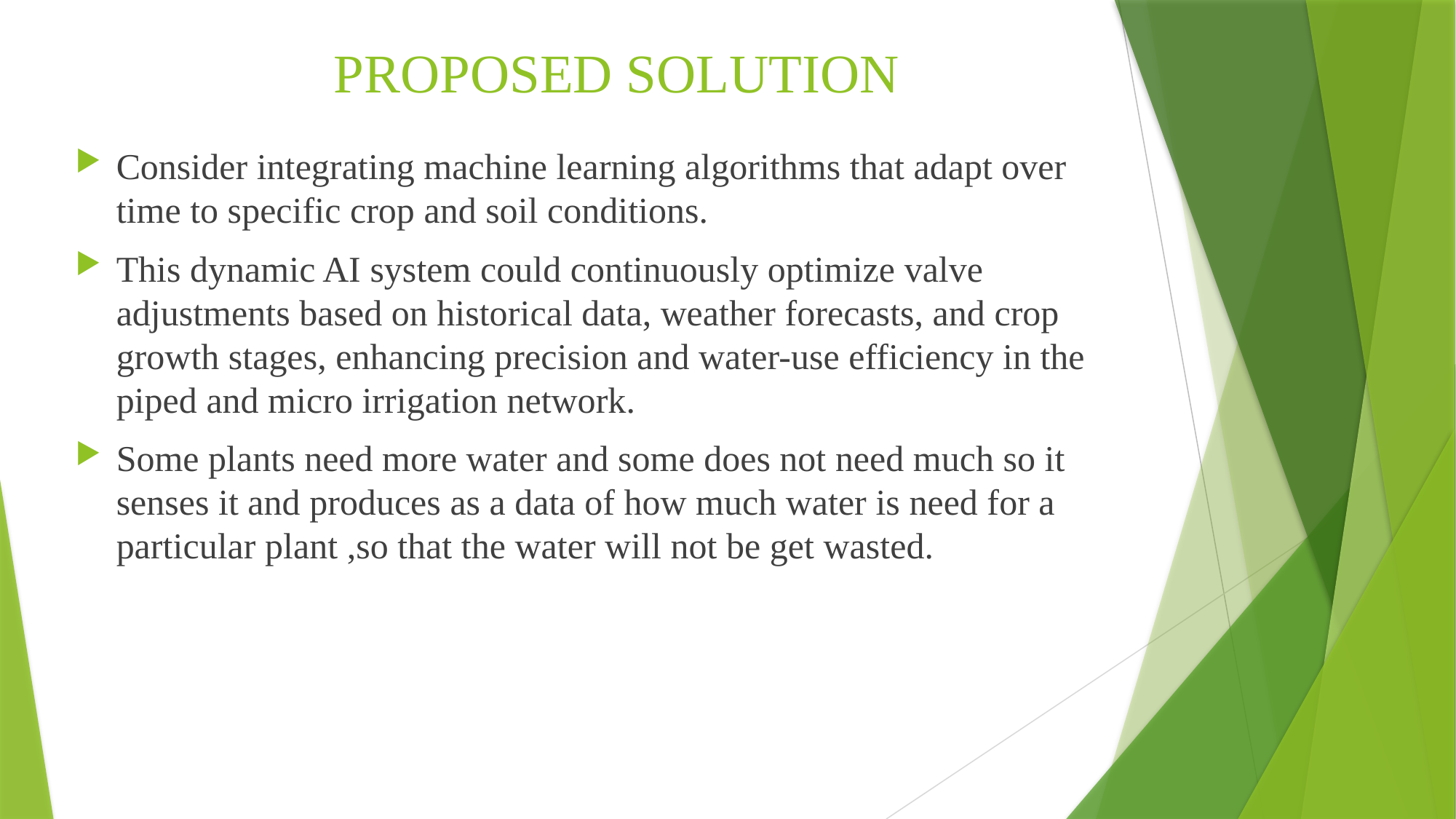

# PROPOSED SOLUTION
Consider integrating machine learning algorithms that adapt over time to specific crop and soil conditions.
This dynamic AI system could continuously optimize valve adjustments based on historical data, weather forecasts, and crop growth stages, enhancing precision and water-use efficiency in the piped and micro irrigation network.
Some plants need more water and some does not need much so it senses it and produces as a data of how much water is need for a particular plant ,so that the water will not be get wasted.